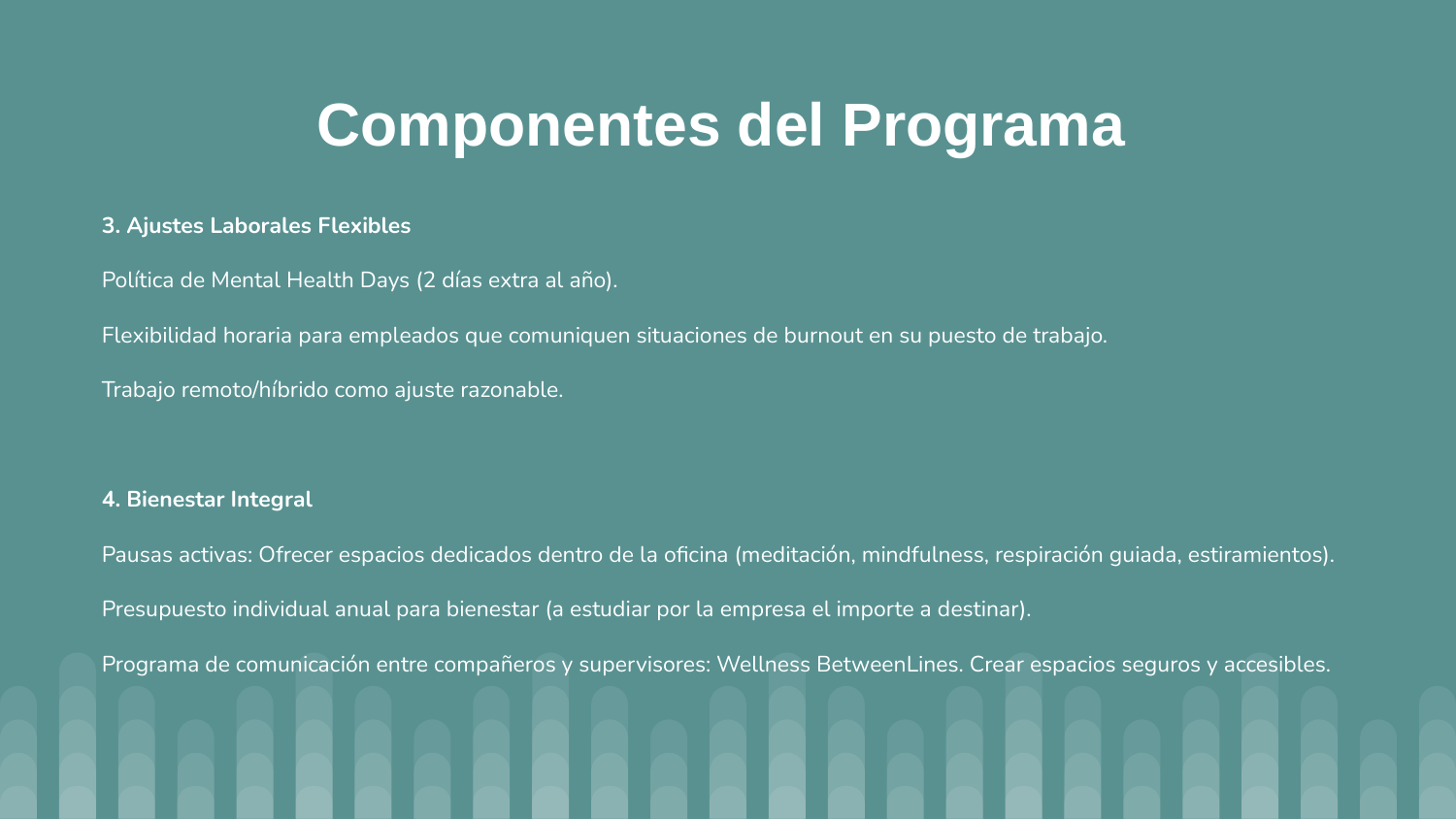

# Componentes del Programa
3. Ajustes Laborales Flexibles
Política de Mental Health Days (2 días extra al año).
Flexibilidad horaria para empleados que comuniquen situaciones de burnout en su puesto de trabajo.
Trabajo remoto/híbrido como ajuste razonable.

4. Bienestar Integral
Pausas activas: Ofrecer espacios dedicados dentro de la oficina (meditación, mindfulness, respiración guiada, estiramientos).
Presupuesto individual anual para bienestar (a estudiar por la empresa el importe a destinar).
Programa de comunicación entre compañeros y supervisores: Wellness BetweenLines. Crear espacios seguros y accesibles.